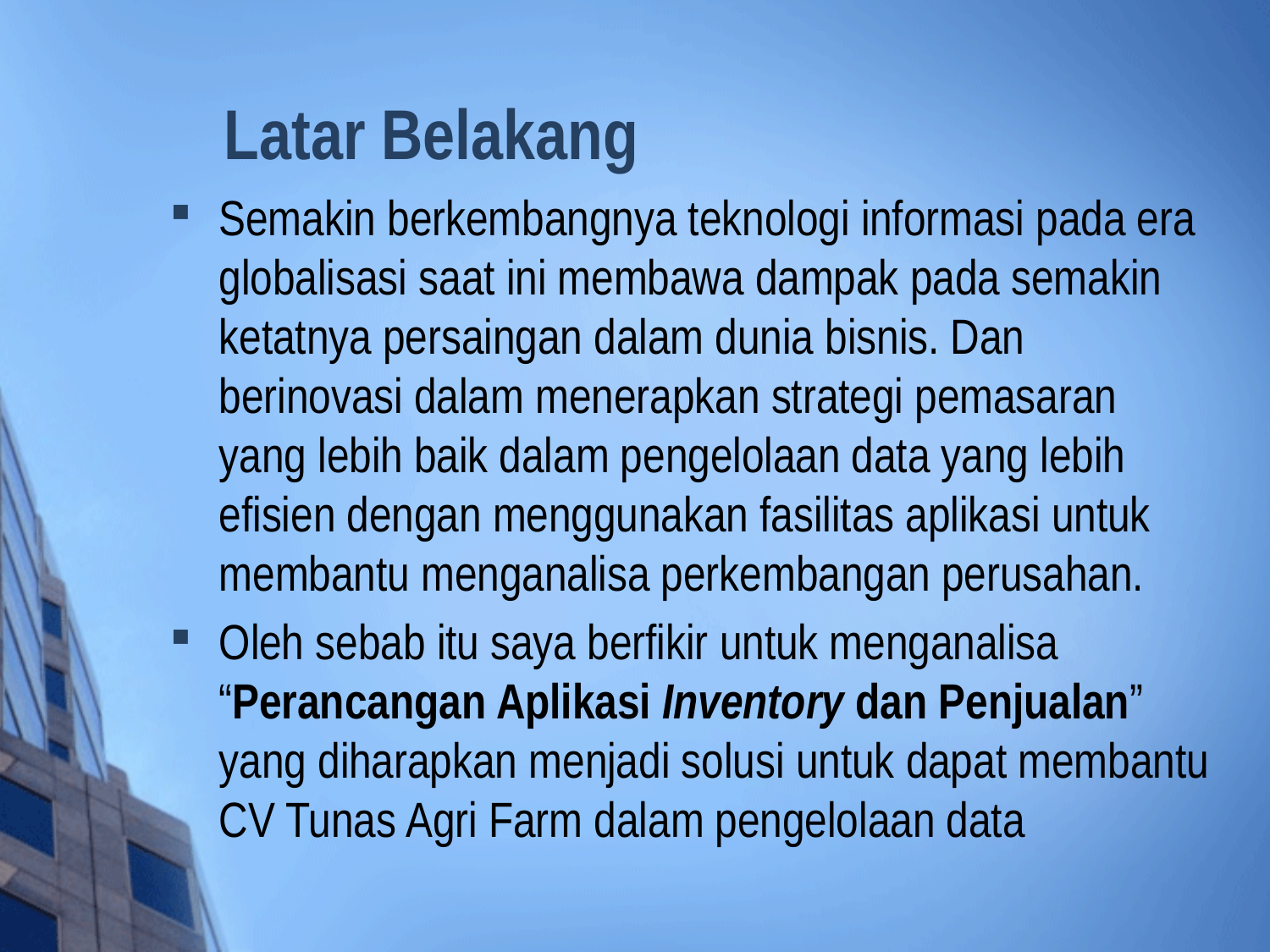

# Latar Belakang
Semakin berkembangnya teknologi informasi pada era globalisasi saat ini membawa dampak pada semakin ketatnya persaingan dalam dunia bisnis. Dan berinovasi dalam menerapkan strategi pemasaran yang lebih baik dalam pengelolaan data yang lebih efisien dengan menggunakan fasilitas aplikasi untuk membantu menganalisa perkembangan perusahan.
Oleh sebab itu saya berfikir untuk menganalisa “Perancangan Aplikasi Inventory dan Penjualan” yang diharapkan menjadi solusi untuk dapat membantu CV Tunas Agri Farm dalam pengelolaan data